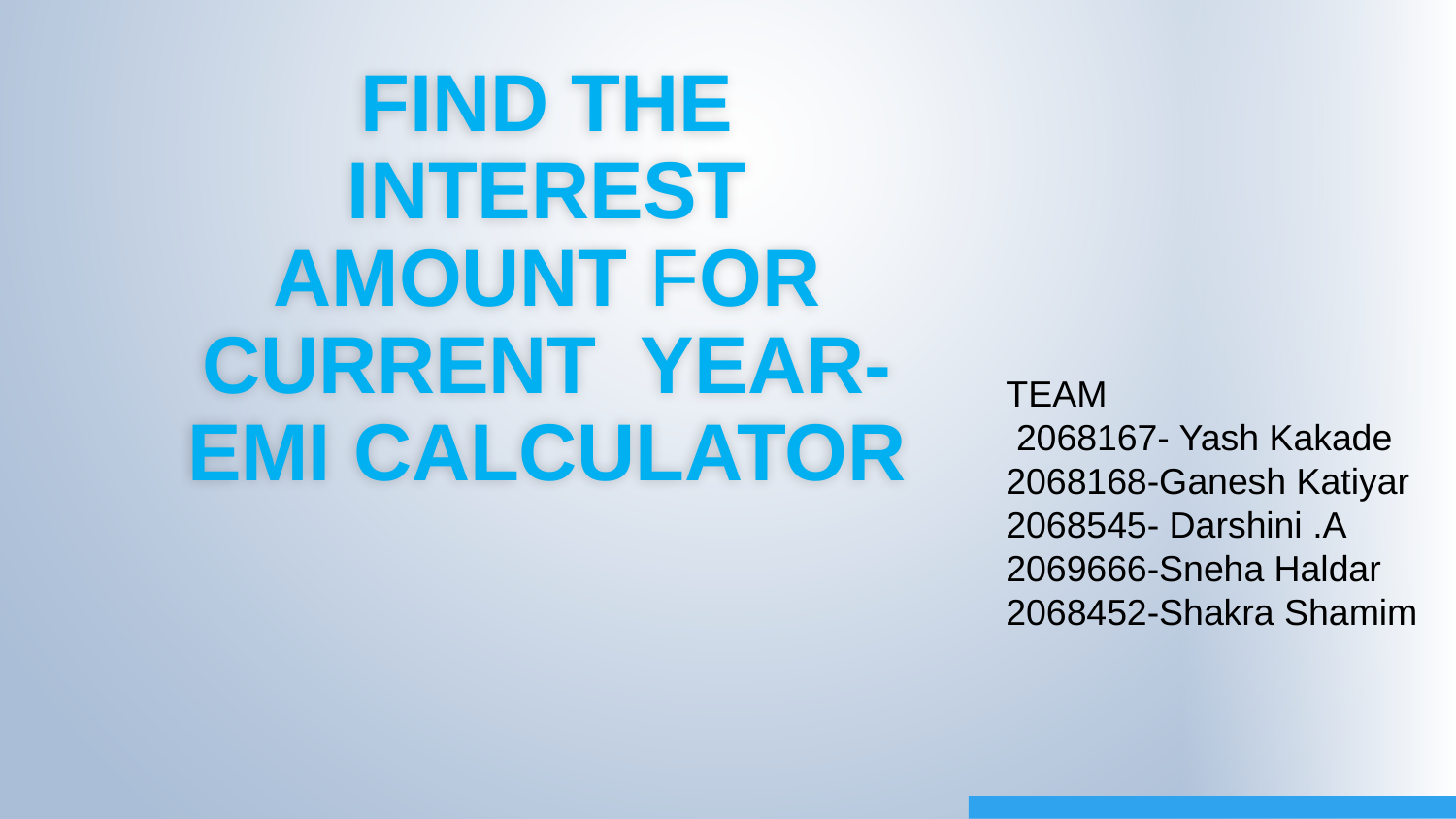

# FIND THE INTEREST AMOUNT FOR CURRENT  YEAR-EMI CALCULATOR
TEAM
 2068167- Yash Kakade
2068168-Ganesh Katiyar
2068545- Darshini .A
2069666-Sneha Haldar
2068452-Shakra Shamim